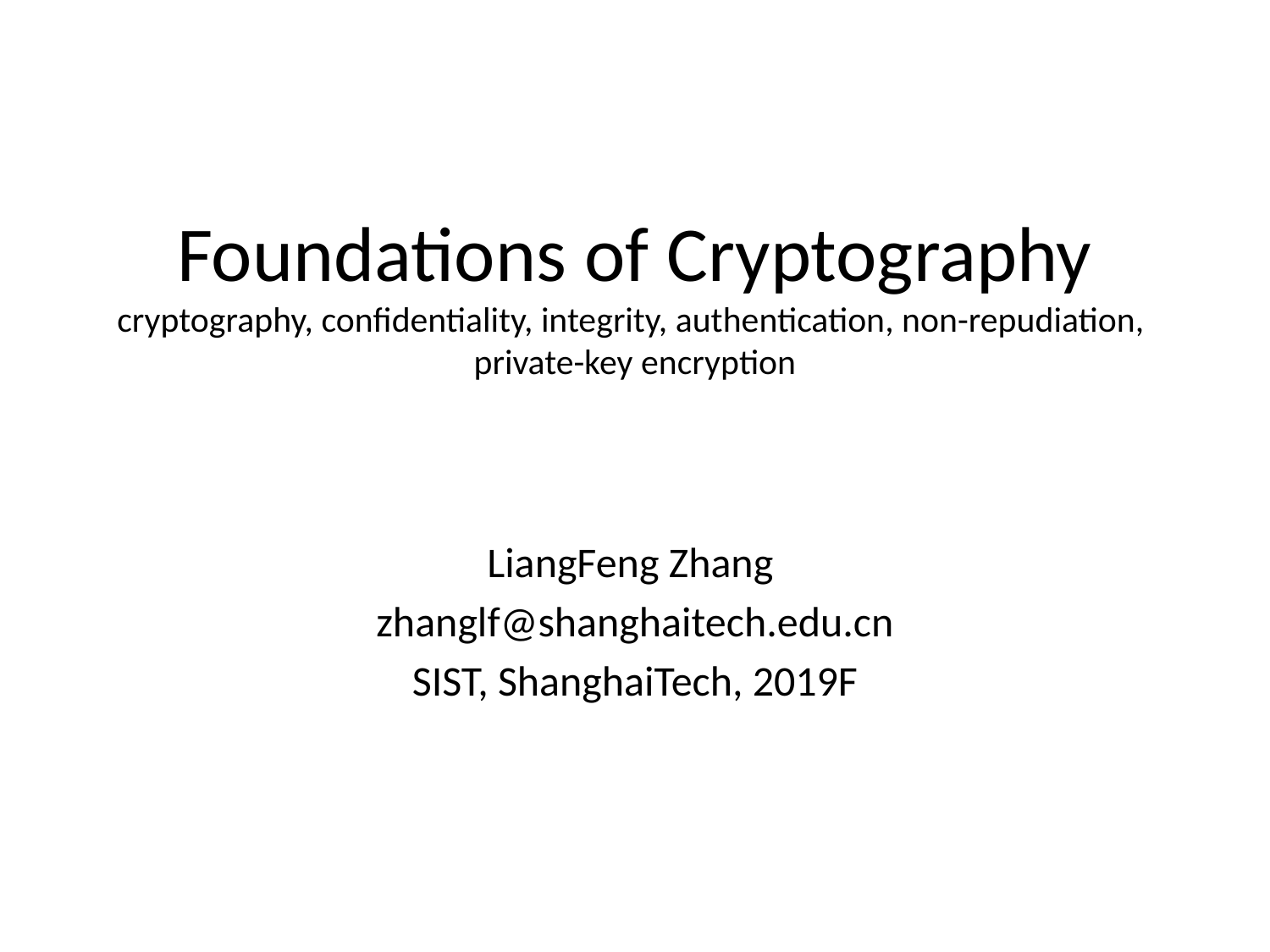

# Foundations of Cryptography cryptography, confidentiality, integrity, authentication, non-repudiation, private-key encryption
LiangFeng Zhang
zhanglf@shanghaitech.edu.cn
SIST, ShanghaiTech, 2019F